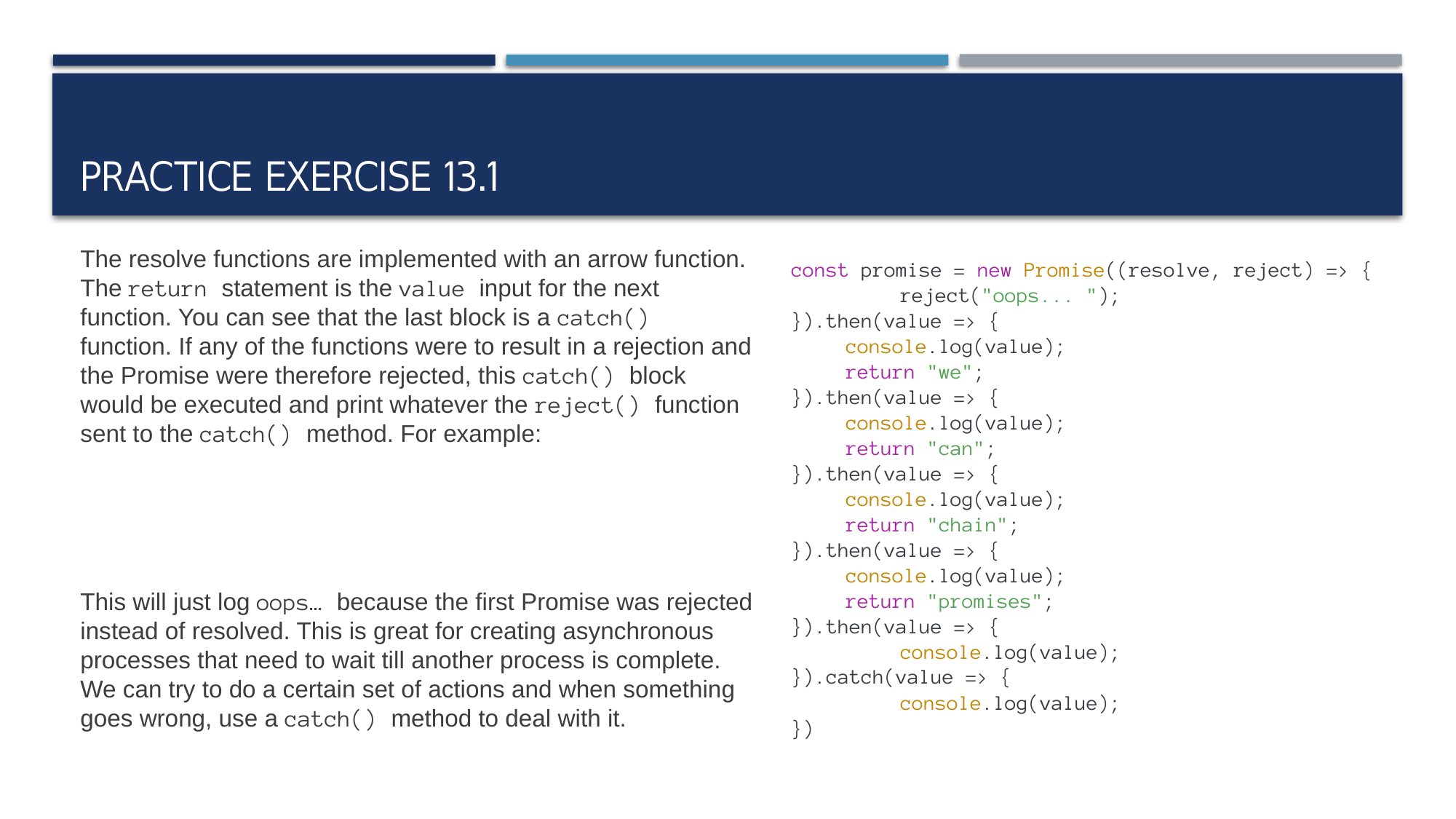

# Practice exercise 13.1
The resolve functions are implemented with an arrow function. The return statement is the value input for the next function. You can see that the last block is a catch() function. If any of the functions were to result in a rejection and the Promise were therefore rejected, this catch() block would be executed and print whatever the reject() function sent to the catch() method. For example:

This will just log oops… because the first Promise was rejected instead of resolved. This is great for creating asynchronous processes that need to wait till another process is complete. We can try to do a certain set of actions and when something goes wrong, use a catch() method to deal with it.
const promise = new Promise((resolve, reject) => {
	reject("oops... ");
}).then(value => {
console.log(value);
return "we";
}).then(value => {
console.log(value);
return "can";
}).then(value => {
console.log(value);
return "chain";
}).then(value => {
console.log(value);
return "promises";
}).then(value => {
	console.log(value);
}).catch(value => {
	console.log(value);
})